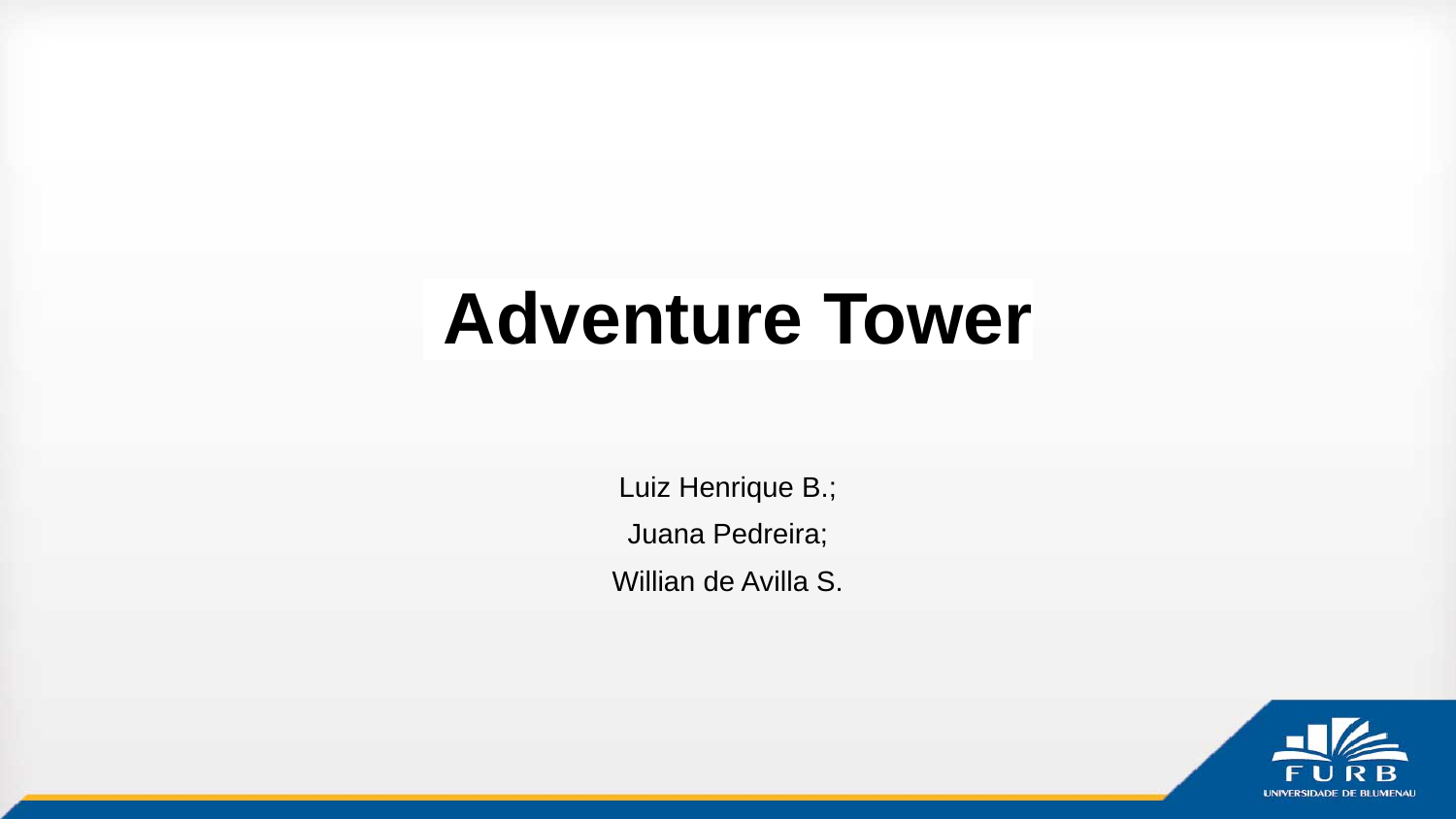

# Adventure Tower
Luiz Henrique B.;
Juana Pedreira;
Willian de Avilla S.